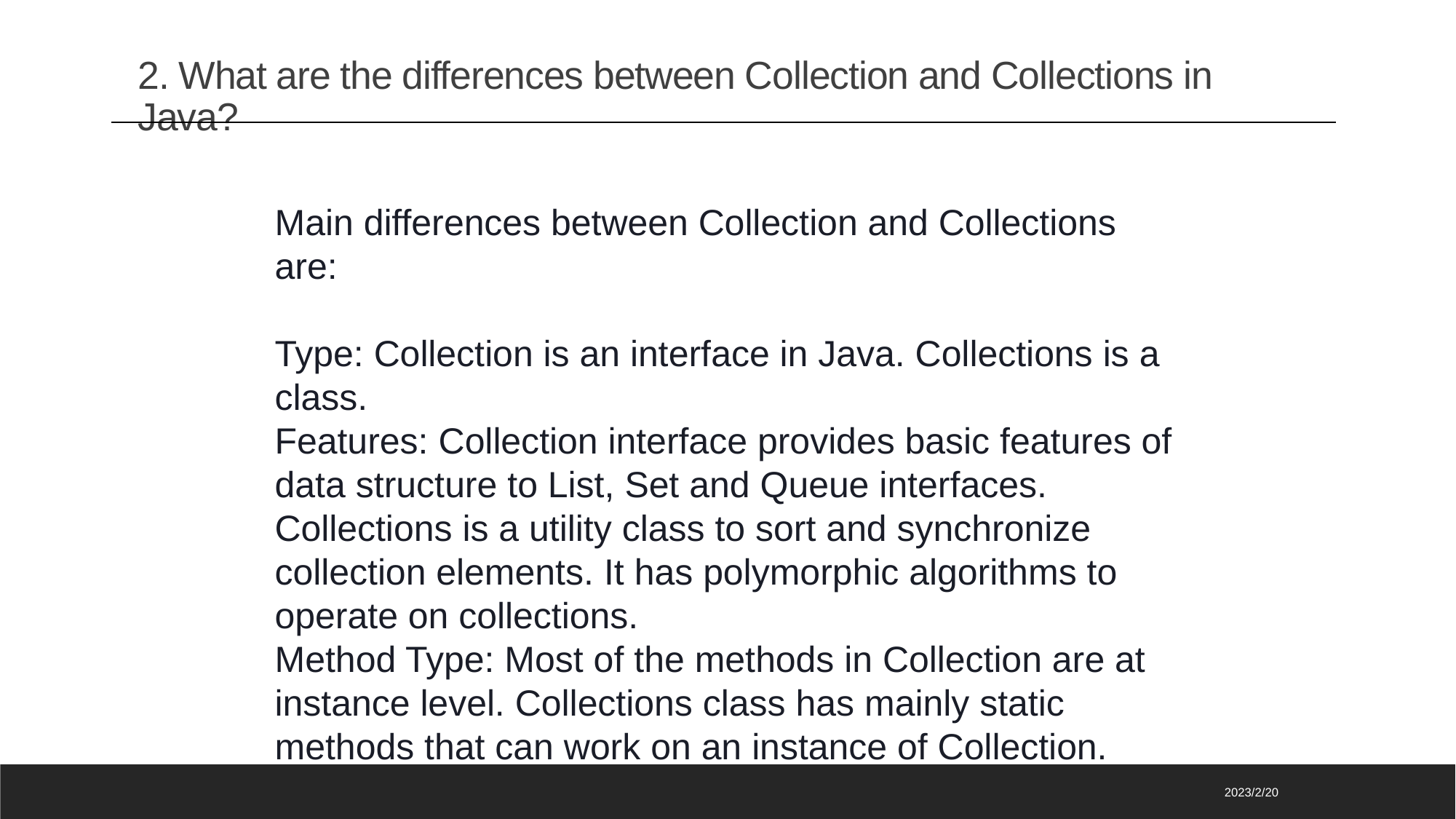

2. What are the differences between Collection and Collections in Java?
Main differences between Collection and Collections are:
Type: Collection is an interface in Java. Collections is a class.
Features: Collection interface provides basic features of data structure to List, Set and Queue interfaces. Collections is a utility class to sort and synchronize collection elements. It has polymorphic algorithms to operate on collections.
Method Type: Most of the methods in Collection are at instance level. Collections class has mainly static methods that can work on an instance of Collection.
2023/2/20